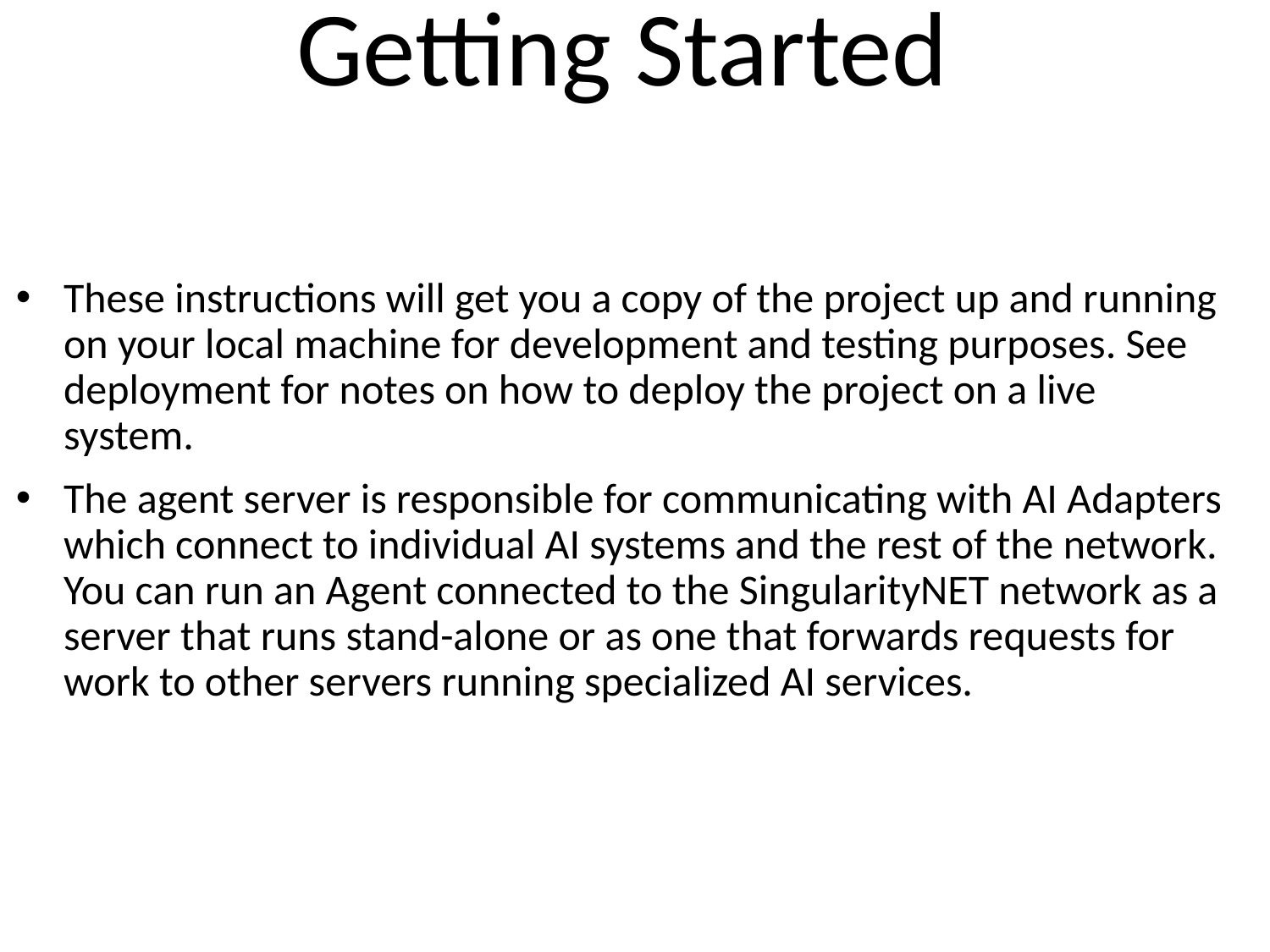

# Getting Started

These instructions will get you a copy of the project up and running on your local machine for development and testing purposes. See deployment for notes on how to deploy the project on a live system.
The agent server is responsible for communicating with AI Adapters which connect to individual AI systems and the rest of the network. You can run an Agent connected to the SingularityNET network as a server that runs stand-alone or as one that forwards requests for work to other servers running specialized AI services.